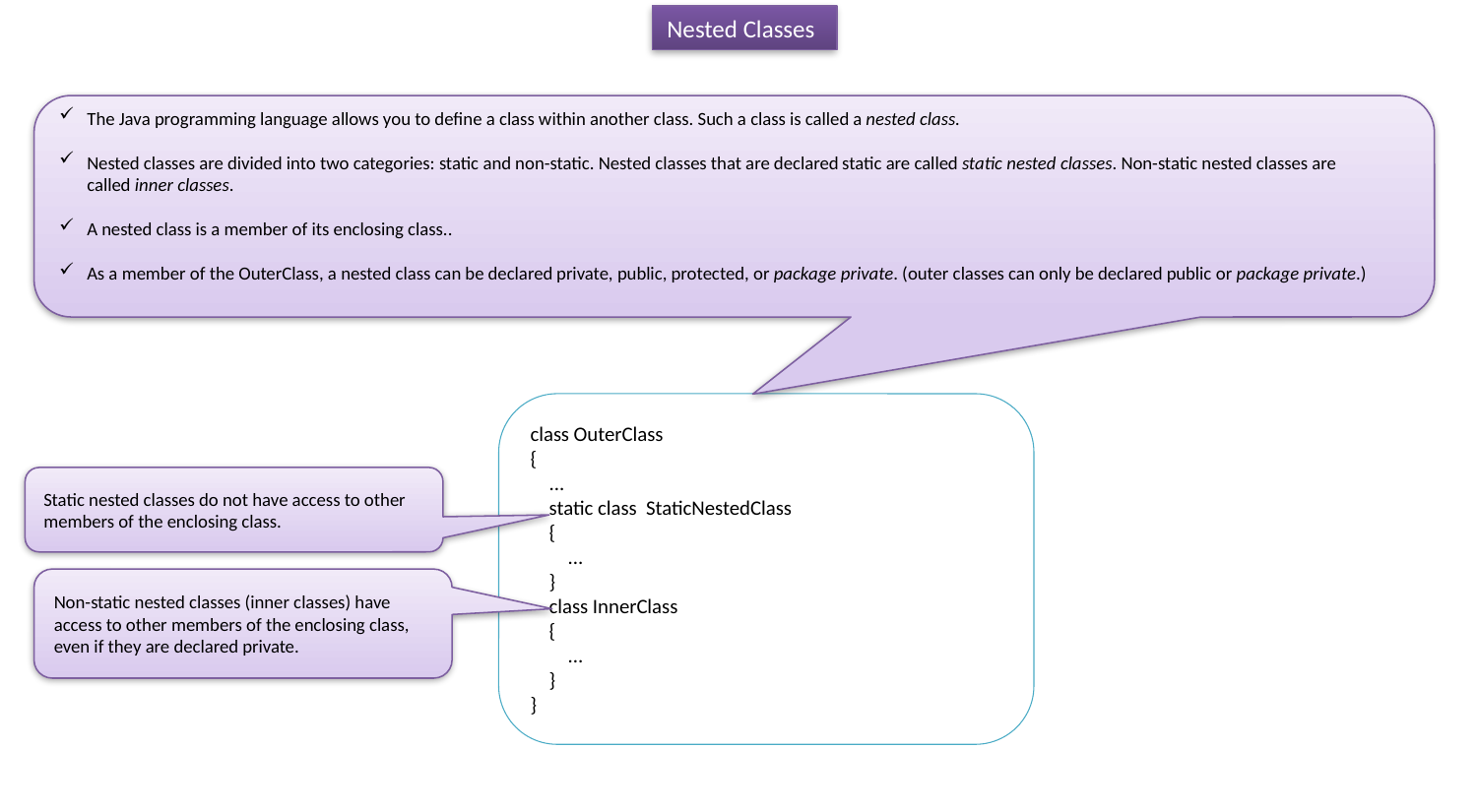

Nested Classes

The Java programming language allows you to define a class within another class. Such a class is called a nested class.

Nested classes are divided into two categories: static and non-static. Nested classes that are declared static are called static nested classes. Non-static nested classes are called inner classes.

A nested class is a member of its enclosing class..

As a member of the OuterClass, a nested class can be declared private, public, protected, or package private. (outer classes can only be declared public or package private.)

class OuterClass
{
    ...
    static class  StaticNestedClass
    {
        ...
    }
    class InnerClass
    {
        ...
    }
}
Static nested classes do not have access to other members of the enclosing class.
Non-static nested classes (inner classes) have access to other members of the enclosing class, even if they are declared private.